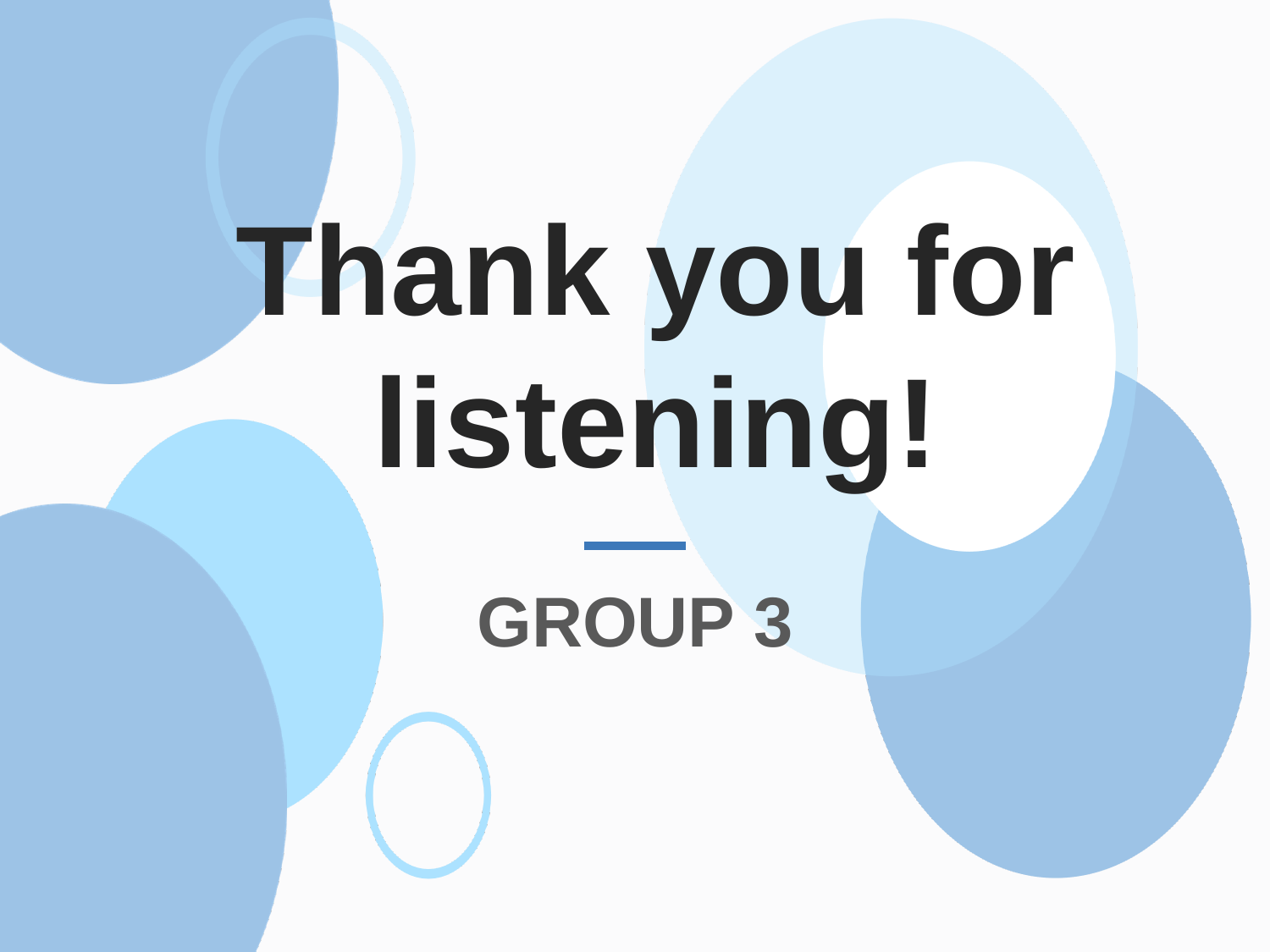

# Thank you for listening!
GROUP 3